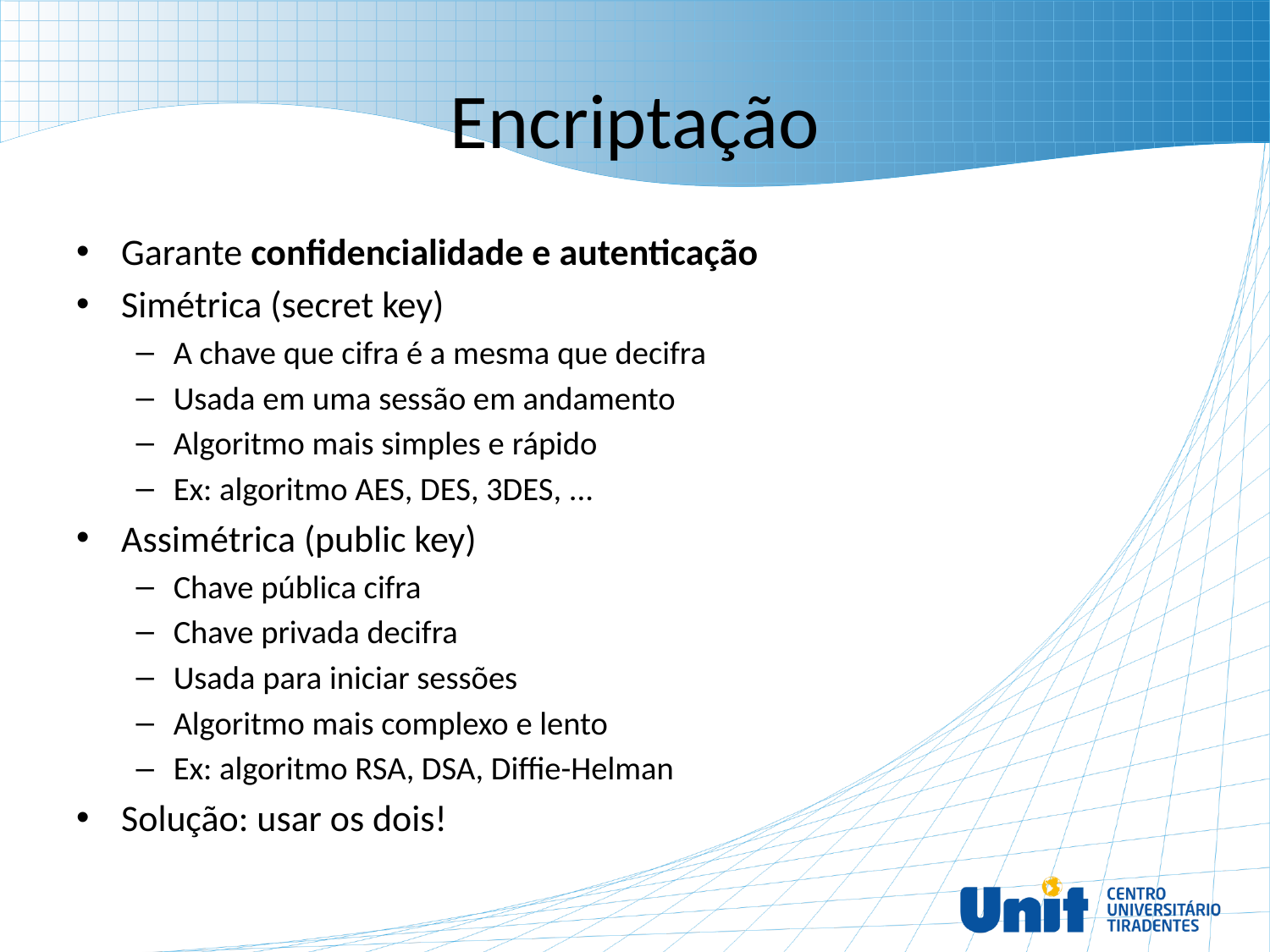

# Encriptação
Garante confidencialidade e autenticação
Simétrica (secret key)
A chave que cifra é a mesma que decifra
Usada em uma sessão em andamento
Algoritmo mais simples e rápido
Ex: algoritmo AES, DES, 3DES, ...
Assimétrica (public key)
Chave pública cifra
Chave privada decifra
Usada para iniciar sessões
Algoritmo mais complexo e lento
Ex: algoritmo RSA, DSA, Diffie-Helman
Solução: usar os dois!